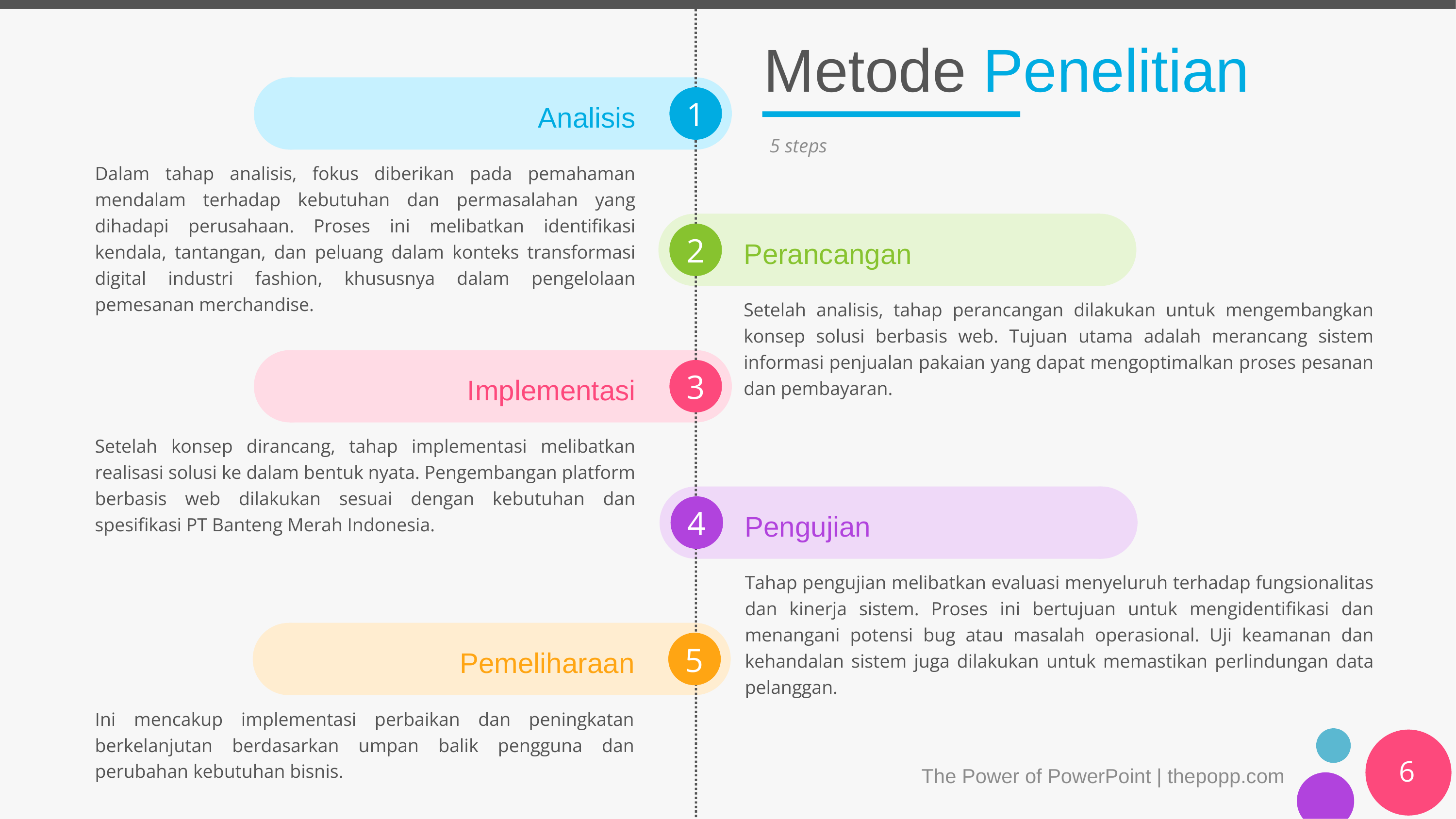

# Metode Penelitian
Analisis
5 steps
Dalam tahap analisis, fokus diberikan pada pemahaman mendalam terhadap kebutuhan dan permasalahan yang dihadapi perusahaan. Proses ini melibatkan identifikasi kendala, tantangan, dan peluang dalam konteks transformasi digital industri fashion, khususnya dalam pengelolaan pemesanan merchandise.
Perancangan
Setelah analisis, tahap perancangan dilakukan untuk mengembangkan konsep solusi berbasis web. Tujuan utama adalah merancang sistem informasi penjualan pakaian yang dapat mengoptimalkan proses pesanan dan pembayaran.
Implementasi
Setelah konsep dirancang, tahap implementasi melibatkan realisasi solusi ke dalam bentuk nyata. Pengembangan platform berbasis web dilakukan sesuai dengan kebutuhan dan spesifikasi PT Banteng Merah Indonesia.
Pengujian
Tahap pengujian melibatkan evaluasi menyeluruh terhadap fungsionalitas dan kinerja sistem. Proses ini bertujuan untuk mengidentifikasi dan menangani potensi bug atau masalah operasional. Uji keamanan dan kehandalan sistem juga dilakukan untuk memastikan perlindungan data pelanggan.
Pemeliharaan
Ini mencakup implementasi perbaikan dan peningkatan berkelanjutan berdasarkan umpan balik pengguna dan perubahan kebutuhan bisnis.
6
The Power of PowerPoint | thepopp.com